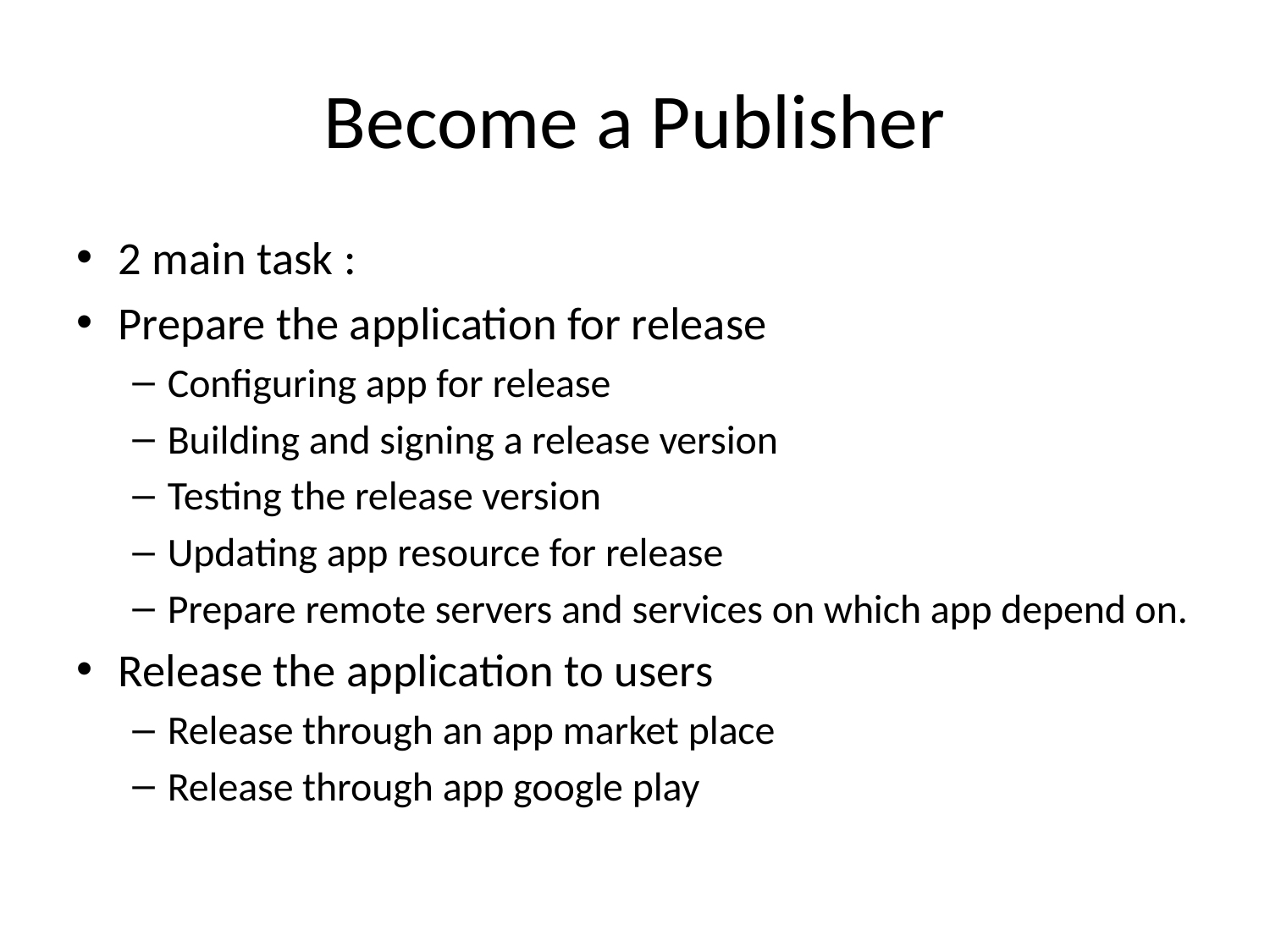

# Become a Publisher
2 main task :
Prepare the application for release
Configuring app for release
Building and signing a release version
Testing the release version
Updating app resource for release
Prepare remote servers and services on which app depend on.
Release the application to users
Release through an app market place
Release through app google play